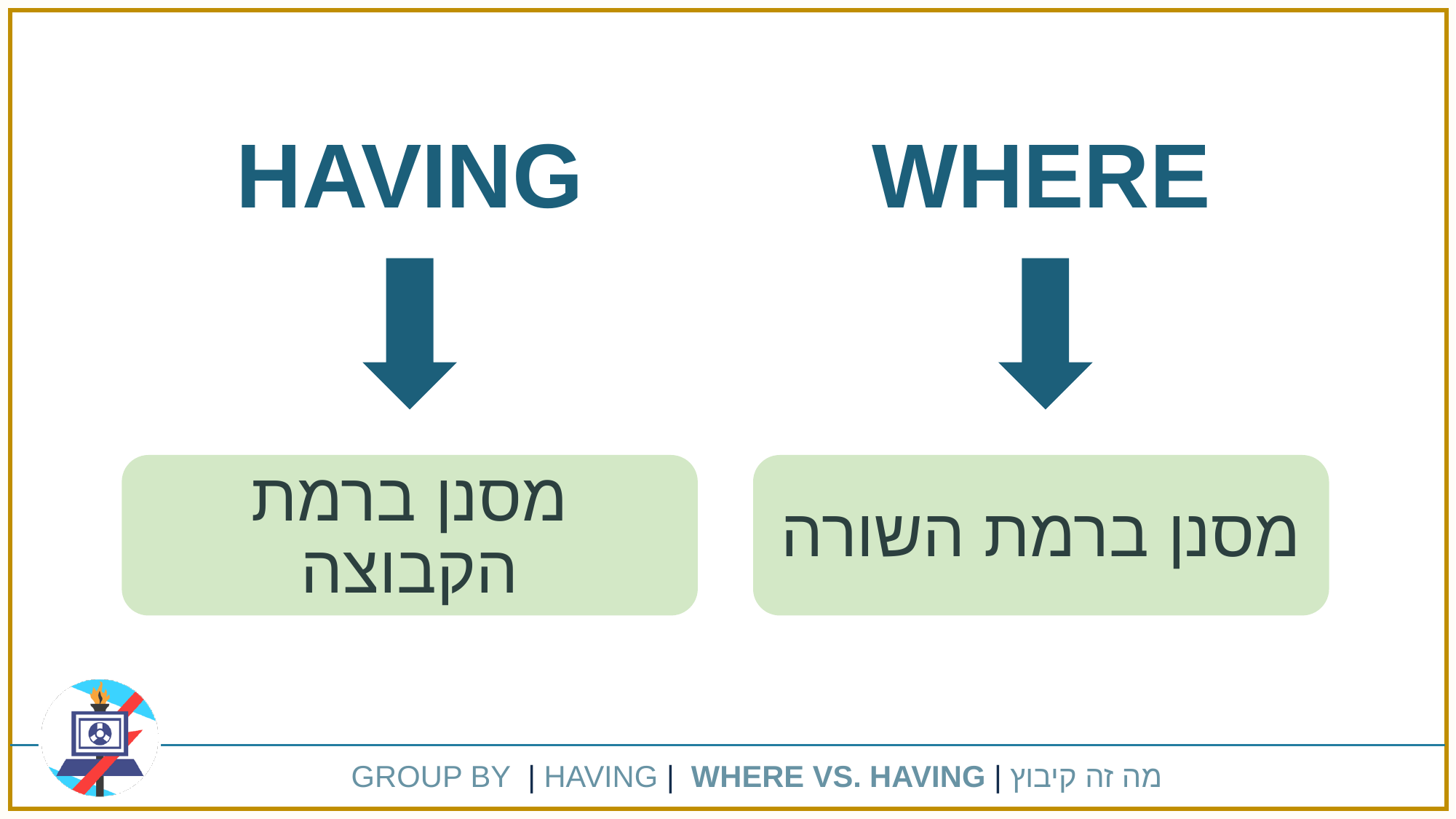

HAVING

WHERE

מסנן ברמת הקבוצה
מסנן ברמת השורה
מה זה קיבוץ | GROUP BY  | HAVING |  WHERE VS. HAVING